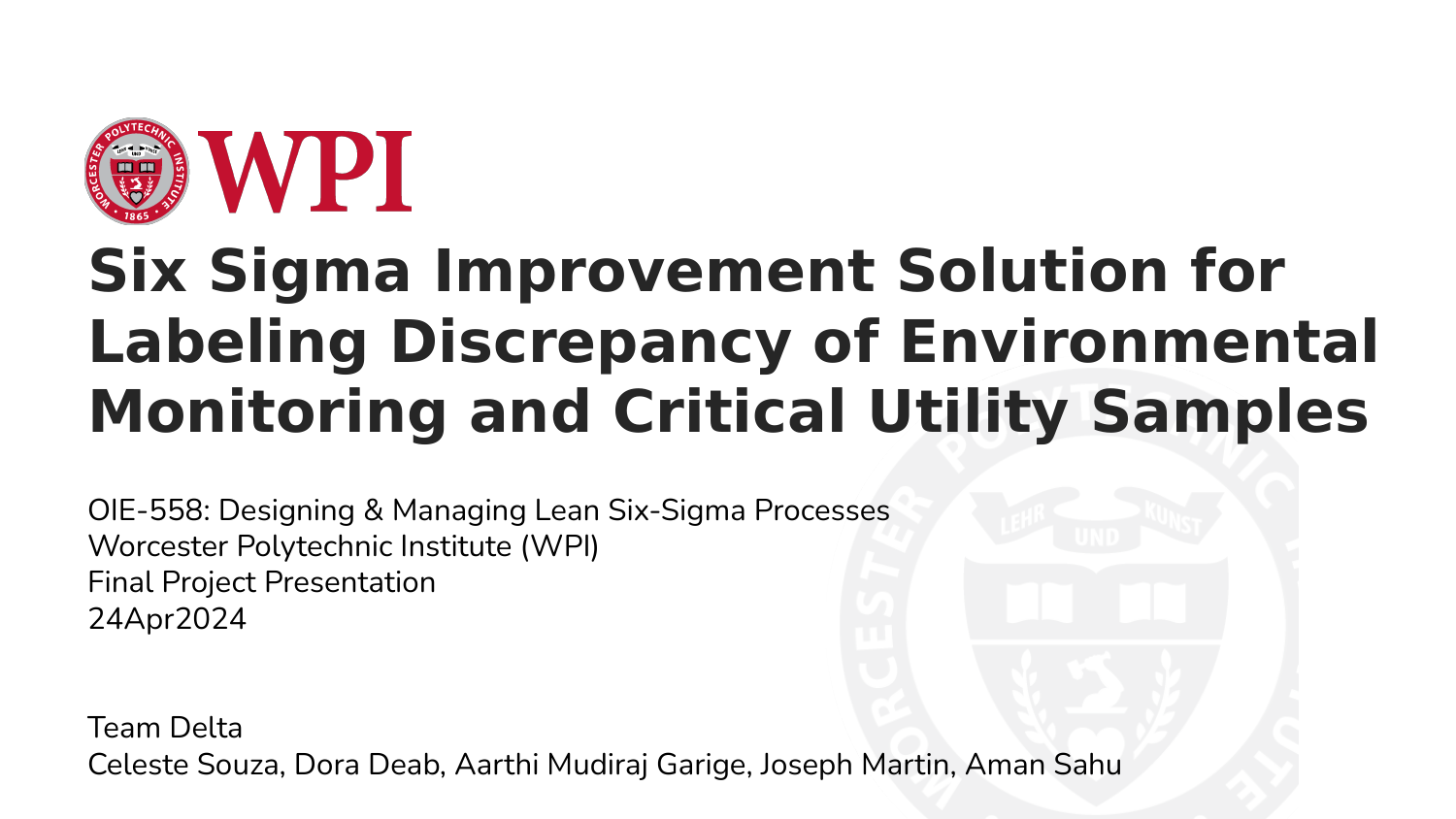

# Six Sigma Improvement Solution for Labeling Discrepancy of Environmental Monitoring and Critical Utility Samples
OIE-558: Designing & Managing Lean Six-Sigma Processes
Worcester Polytechnic Institute (WPI)
Final Project Presentation
24Apr2024

Team Delta
Celeste Souza, Dora Deab, Aarthi Mudiraj Garige, Joseph Martin, Aman Sahu